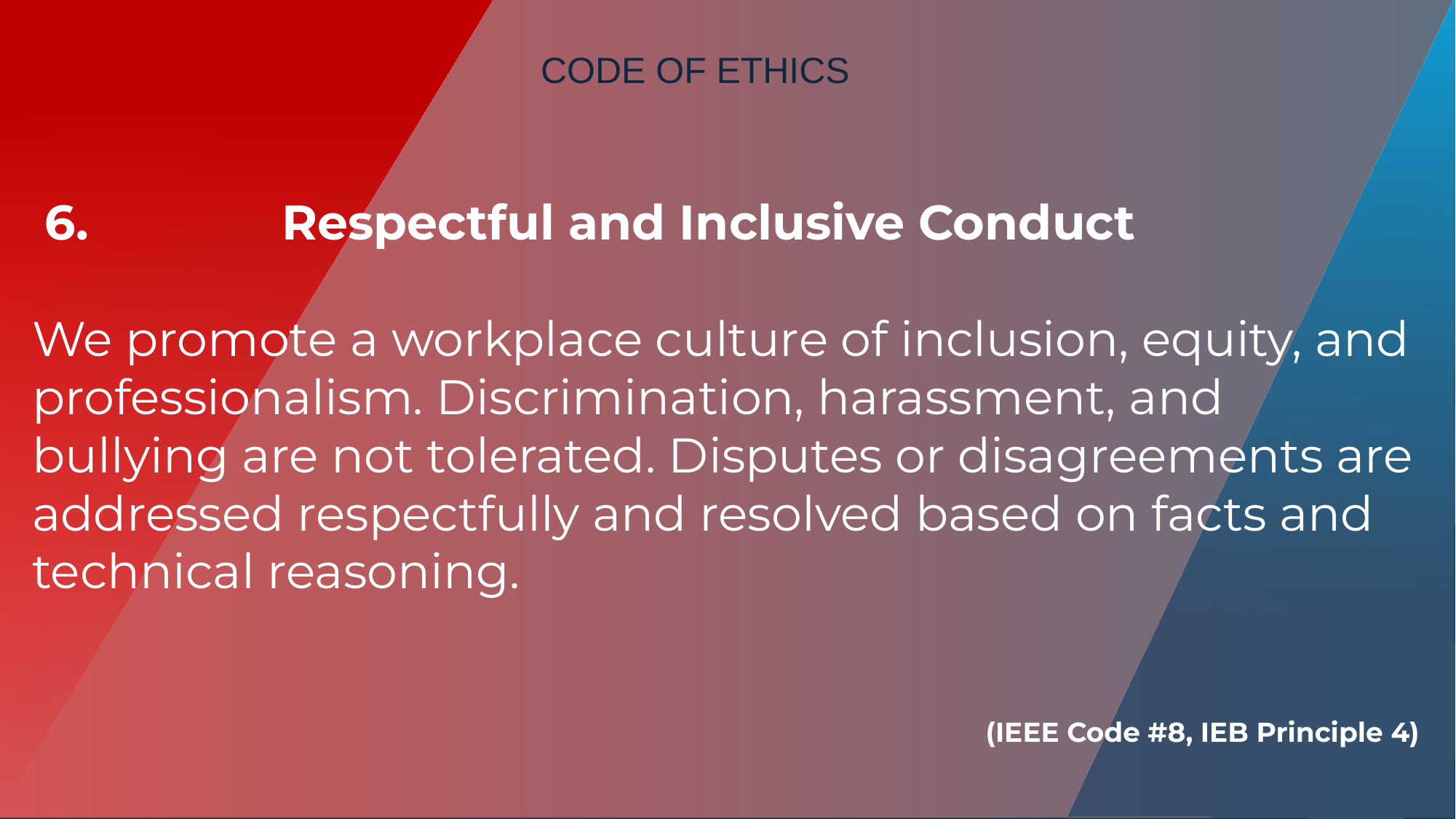

CODE OF ETHICS

 6.              Respectful and Inclusive Conduct

We promote a workplace culture of inclusion, equity, and professionalism. Discrimination, harassment, and bullying are not tolerated. Disputes or disagreements are addressed respectfully and resolved based on facts and technical reasoning.

(IEEE Code #8, IEB Principle 4)